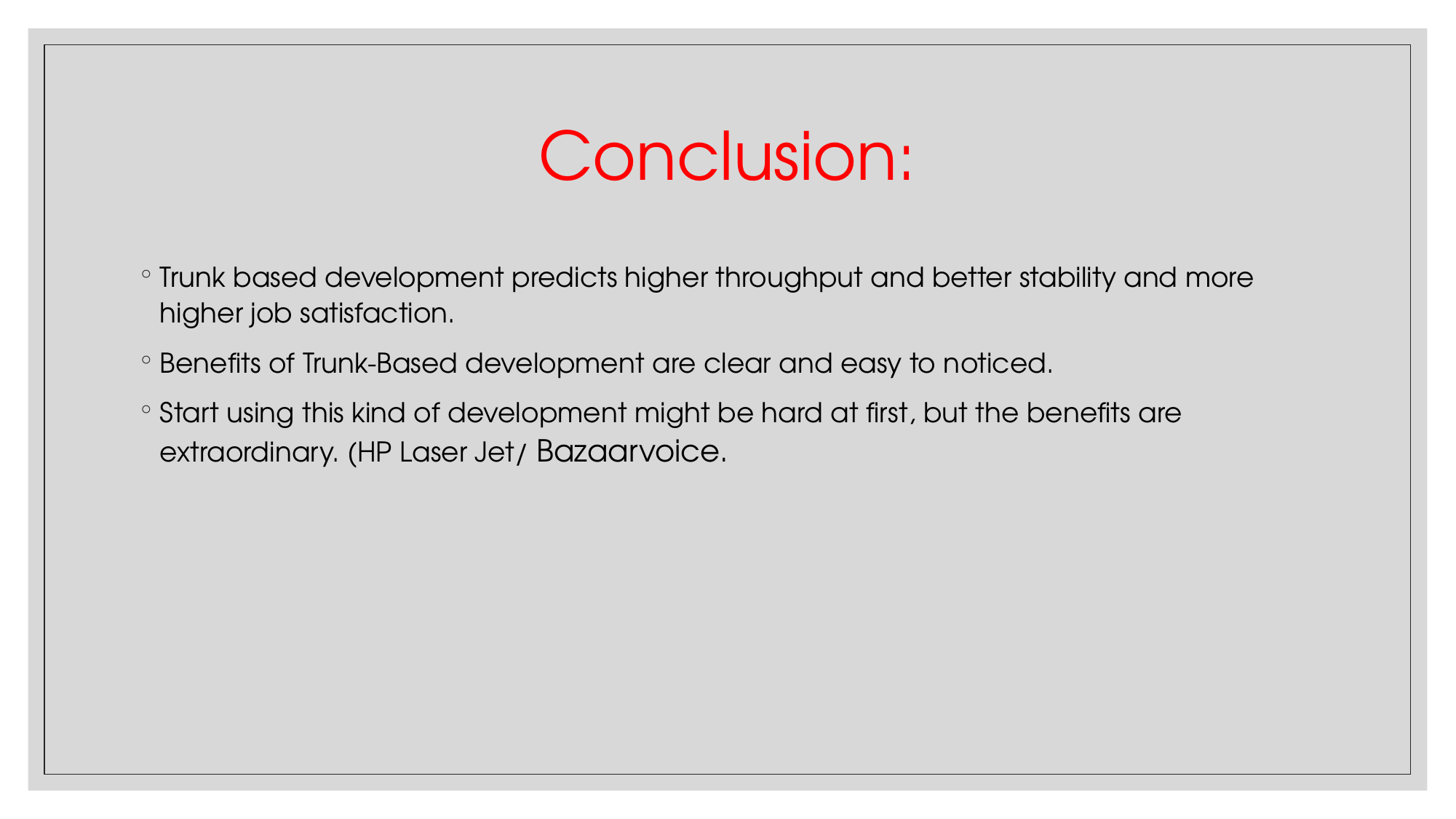

# Conclusion:
Trunk based development predicts higher throughput and better stability and more higher job satisfaction.
Benefits of Trunk-Based development are clear and easy to noticed.
Start using this kind of development might be hard at first, but the benefits are extraordinary. (HP Laser Jet/ Bazaarvoice.